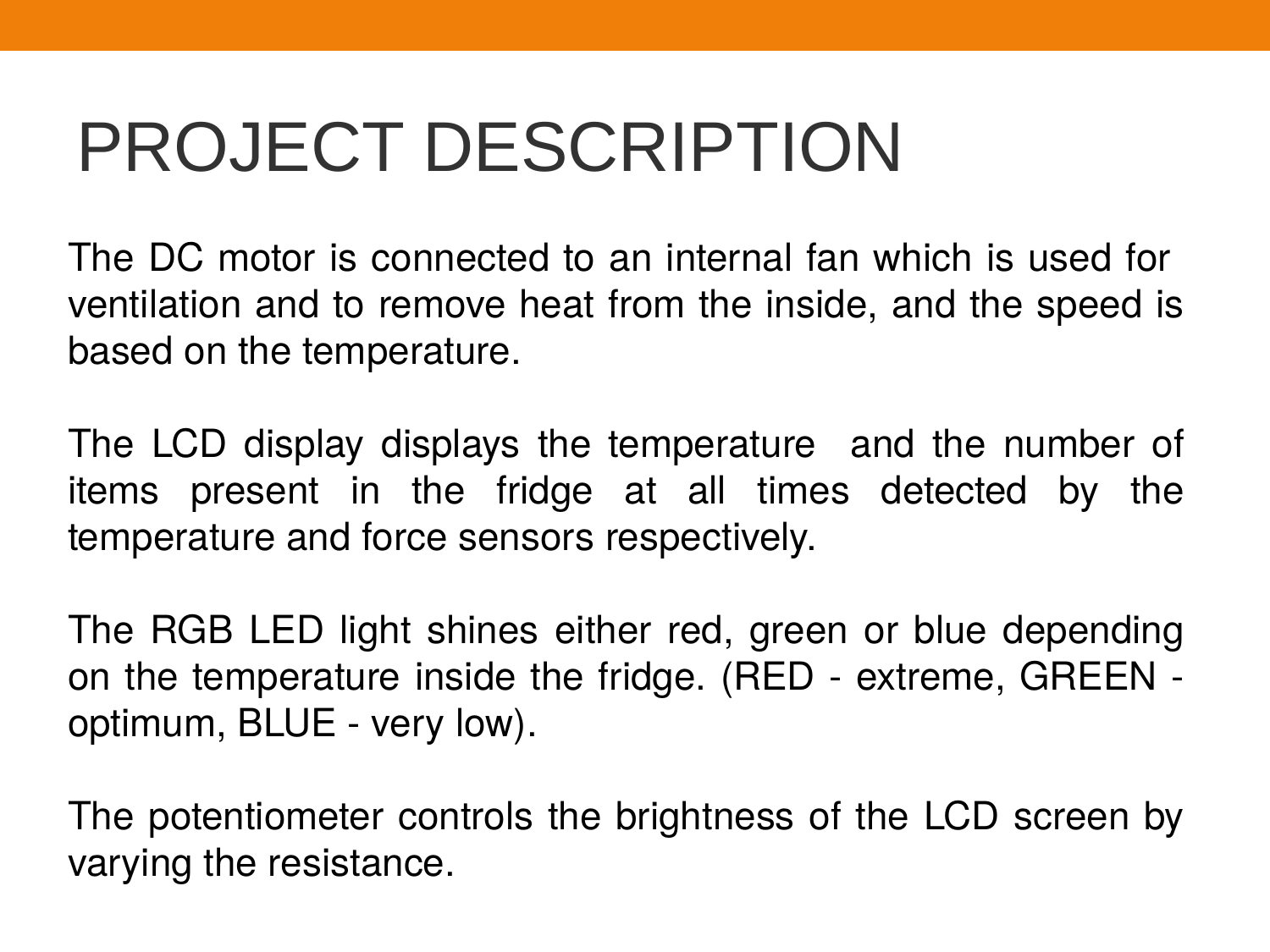

# PROJECT DESCRIPTION
The DC motor is connected to an internal fan which is used for  ventilation and to remove heat from the inside, and the speed is based on the temperature.

The LCD display displays the temperature  and the number of items present in the fridge at all times detected by the temperature and force sensors respectively.

The RGB LED light shines either red, green or blue depending on the temperature inside the fridge. (RED - extreme, GREEN - optimum, BLUE - very low).

The potentiometer controls the brightness of the LCD screen by varying the resistance.